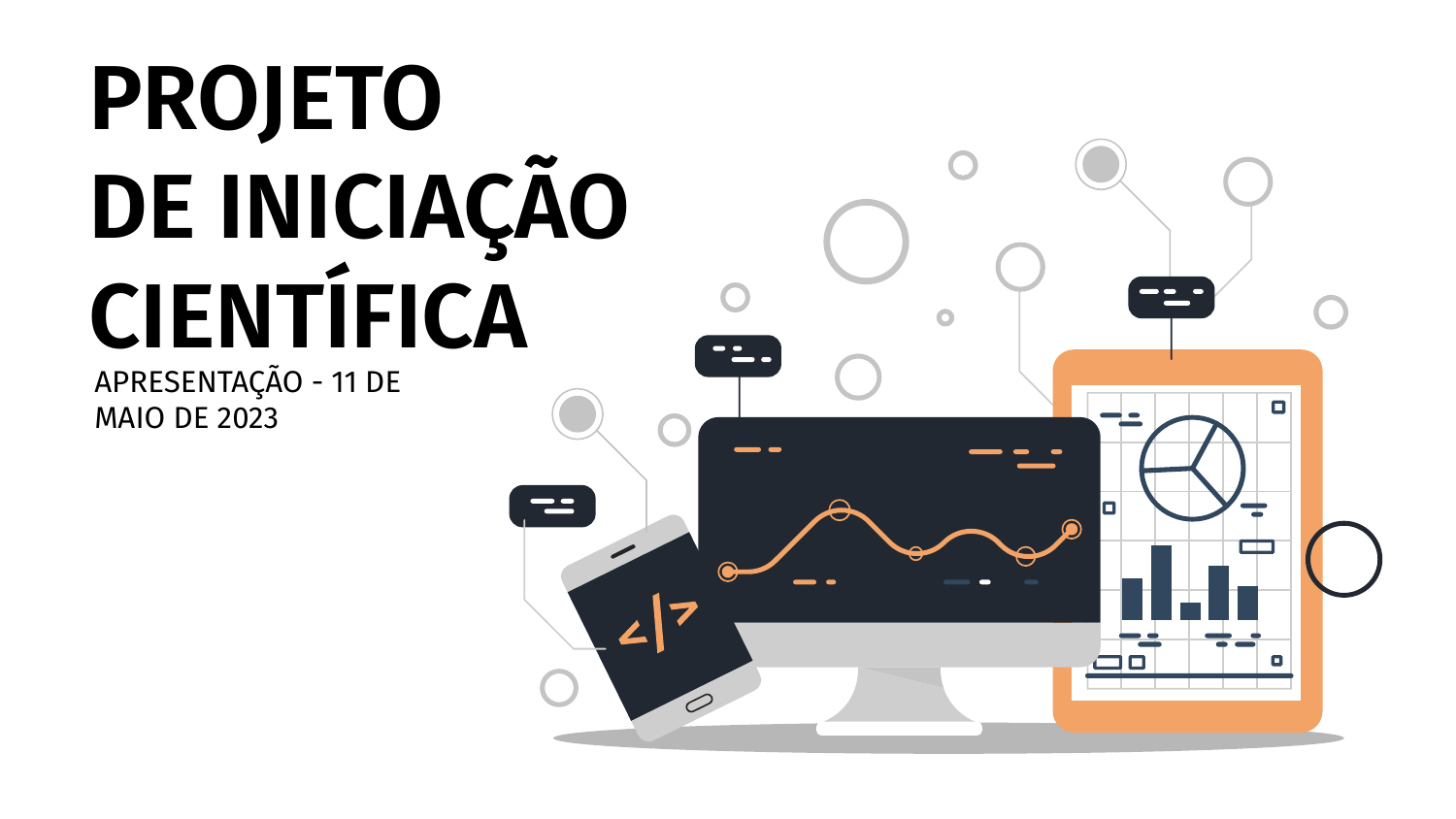

PROJETO DE INICIAÇÃOCIENTÍFICA​

APRESENTAÇÃO - 11 DE MAIO DE 2023​